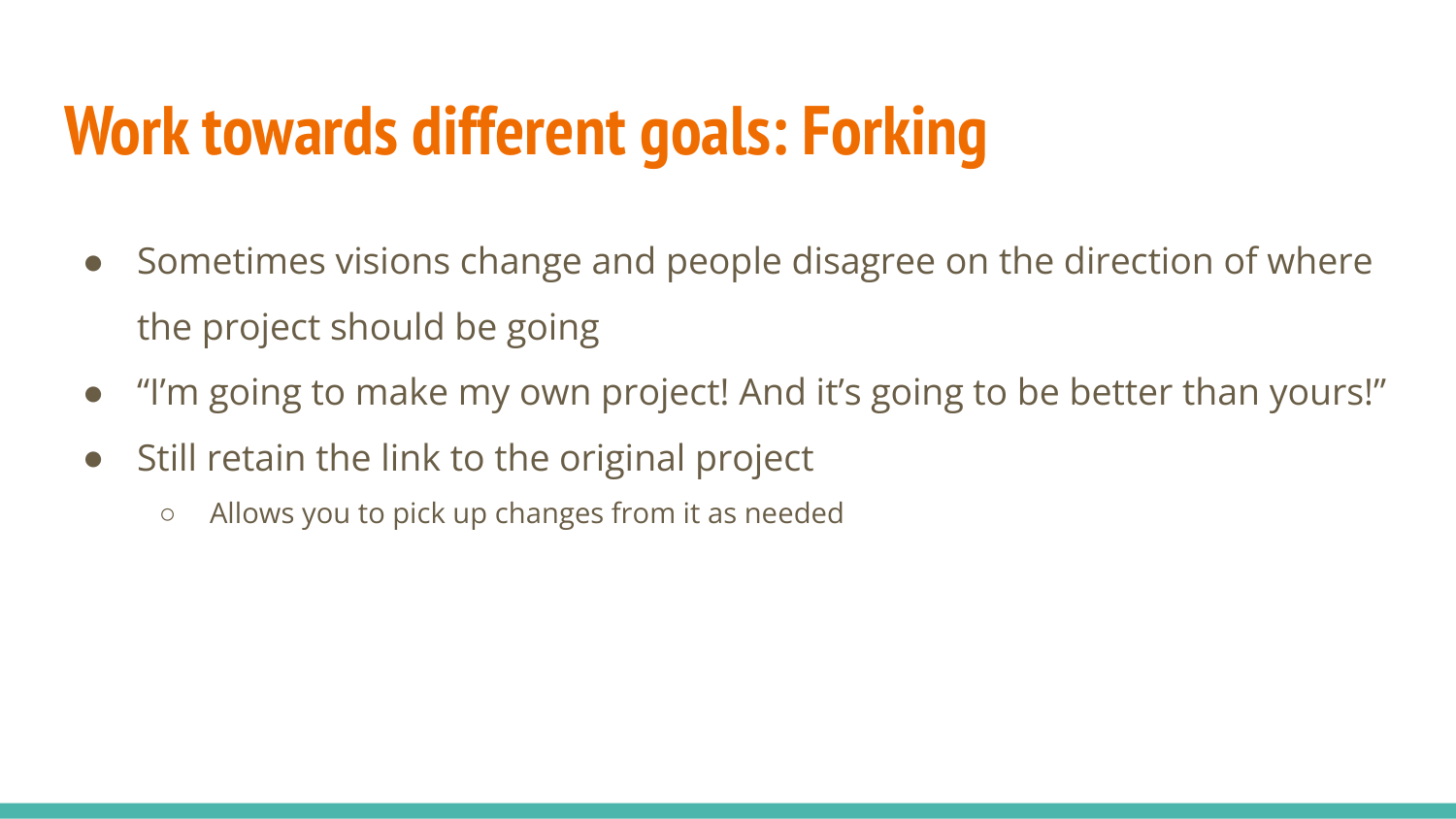

# Work towards different goals: Forking
Sometimes visions change and people disagree on the direction of where the project should be going
“I’m going to make my own project! And it’s going to be better than yours!”
Still retain the link to the original project
Allows you to pick up changes from it as needed